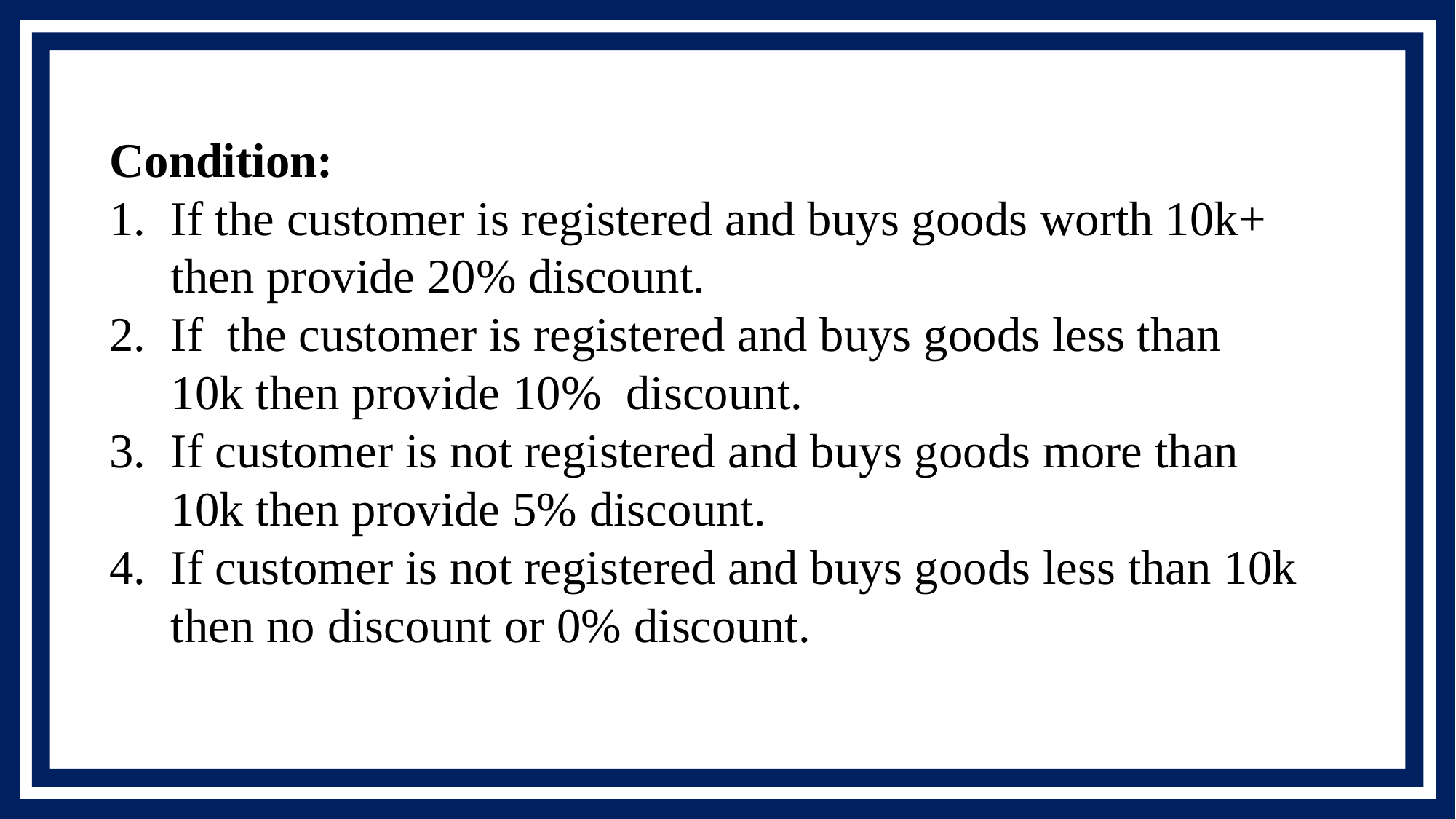

Condition:
If the customer is registered and buys goods worth 10k+ then provide 20% discount.
If  the customer is registered and buys goods less than 10k then provide 10%  discount.
If customer is not registered and buys goods more than 10k then provide 5% discount.
If customer is not registered and buys goods less than 10k then no discount or 0% discount.